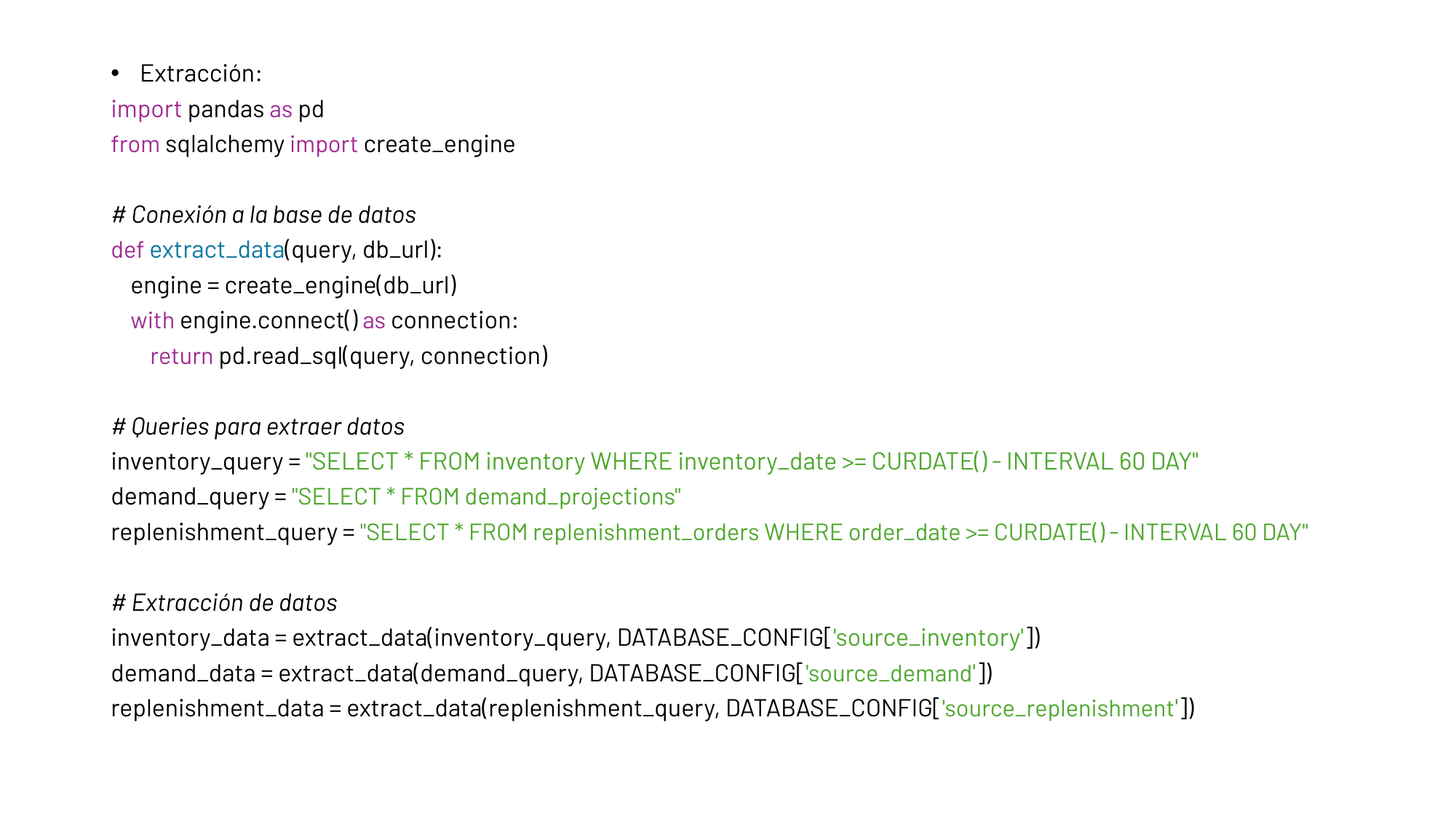

Extracción:
import pandas as pd
from sqlalchemy import create_engine

# Conexión a la base de datos
def extract_data(query, db_url):
    engine = create_engine(db_url)
    with engine.connect() as connection:
        return pd.read_sql(query, connection)

# Queries para extraer datos
inventory_query = "SELECT * FROM inventory WHERE inventory_date >= CURDATE() - INTERVAL 60 DAY"
demand_query = "SELECT * FROM demand_projections"
replenishment_query = "SELECT * FROM replenishment_orders WHERE order_date >= CURDATE() - INTERVAL 60 DAY"

# Extracción de datos
inventory_data = extract_data(inventory_query, DATABASE_CONFIG['source_inventory'])
demand_data = extract_data(demand_query, DATABASE_CONFIG['source_demand'])
replenishment_data = extract_data(replenishment_query, DATABASE_CONFIG['source_replenishment'])